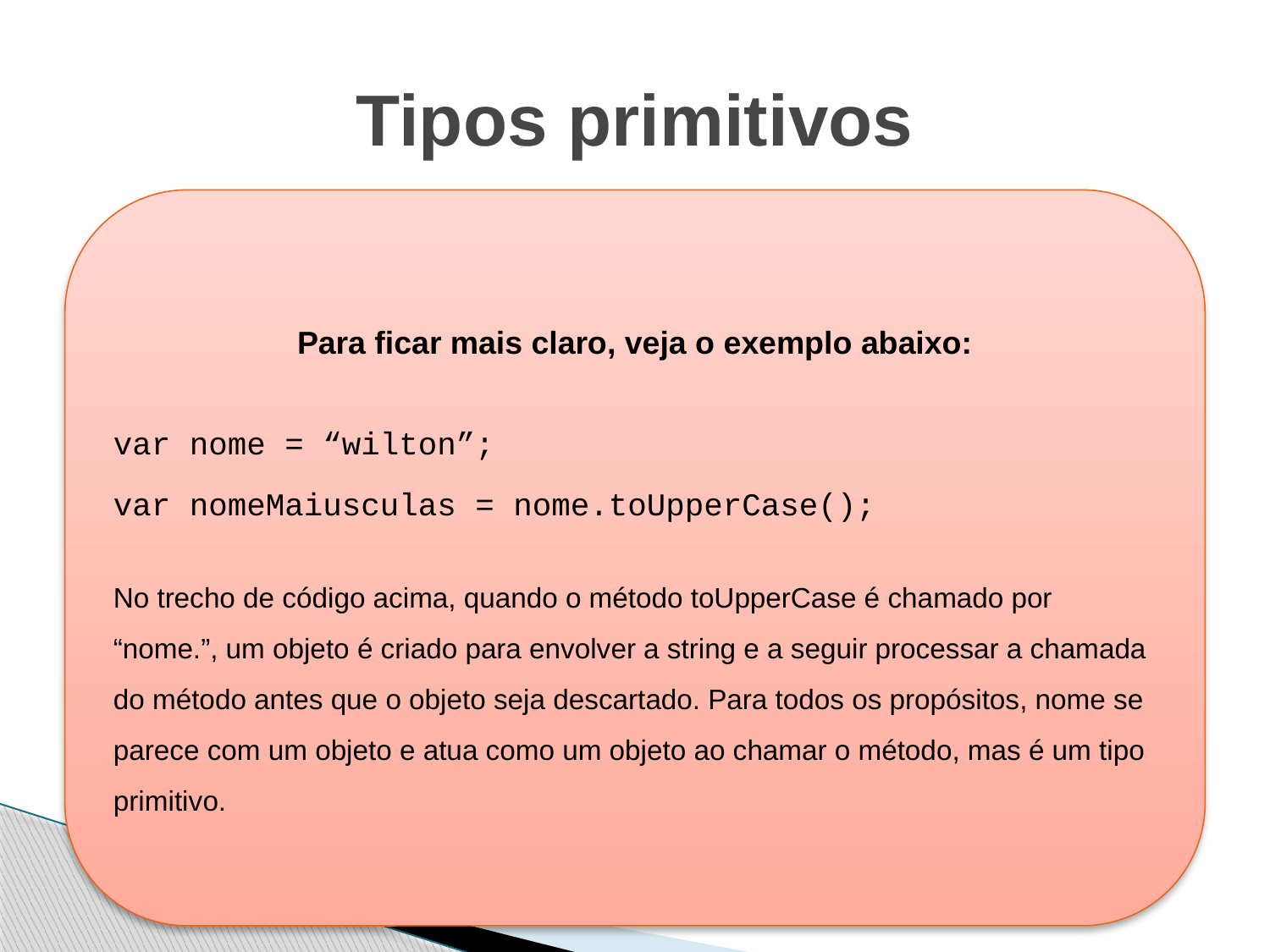

# Tipos primitivos
Para ficar mais claro, veja o exemplo abaixo:

var nome = “wilton”;
var nomeMaiusculas = nome.toUpperCase();

No trecho de código acima, quando o método toUpperCase é chamado por “nome.”, um objeto é criado para envolver a string e a seguir processar a chamada do método antes que o objeto seja descartado. Para todos os propósitos, nome se parece com um objeto e atua como um objeto ao chamar o método, mas é um tipo primitivo.